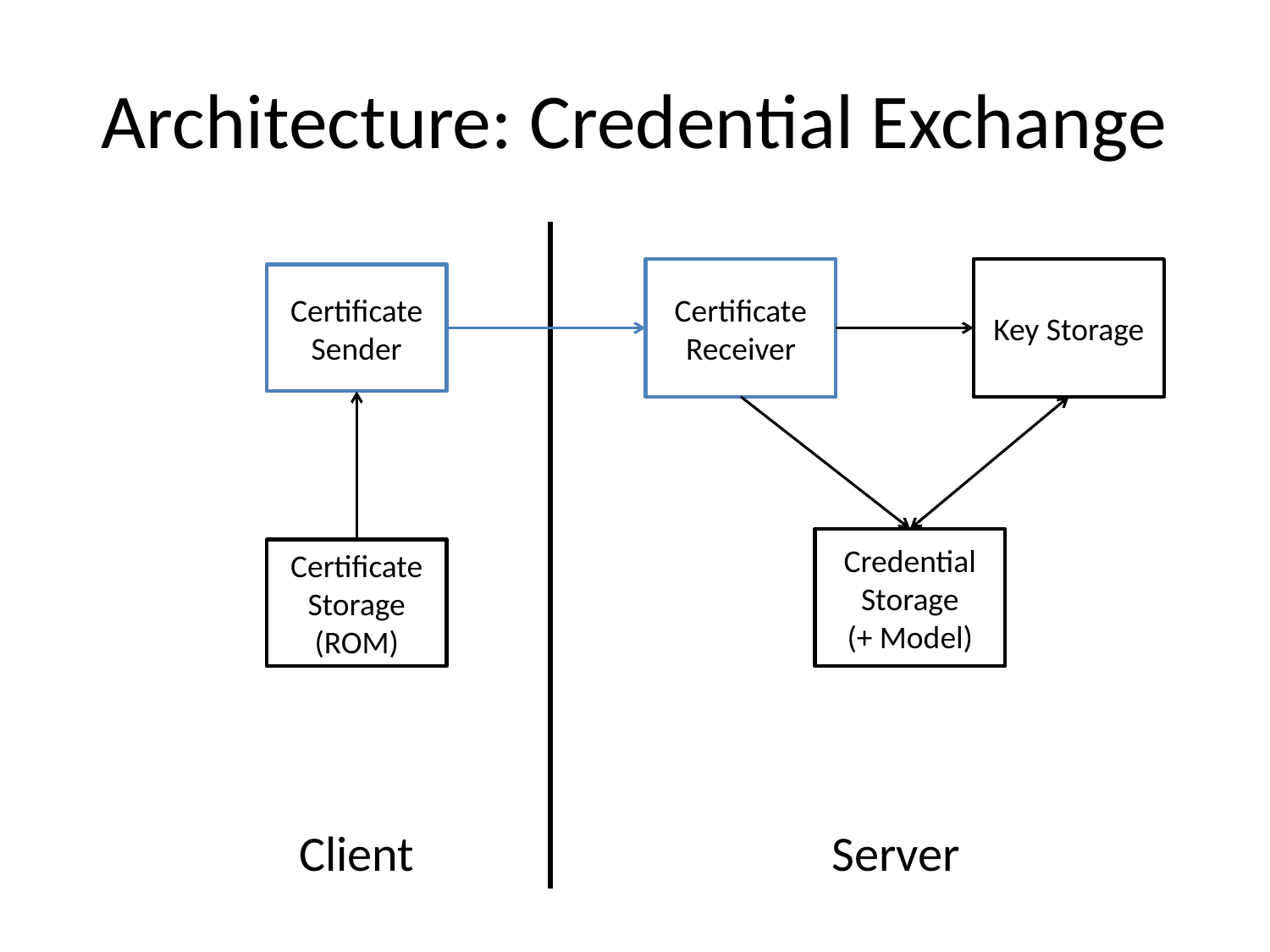

# Architecture: Credential Exchange
Certificate
Receiver
Key Storage
Certificate
Sender
Credential
Storage
(+ Model)
Certificate
Storage
(ROM)
Client
Server